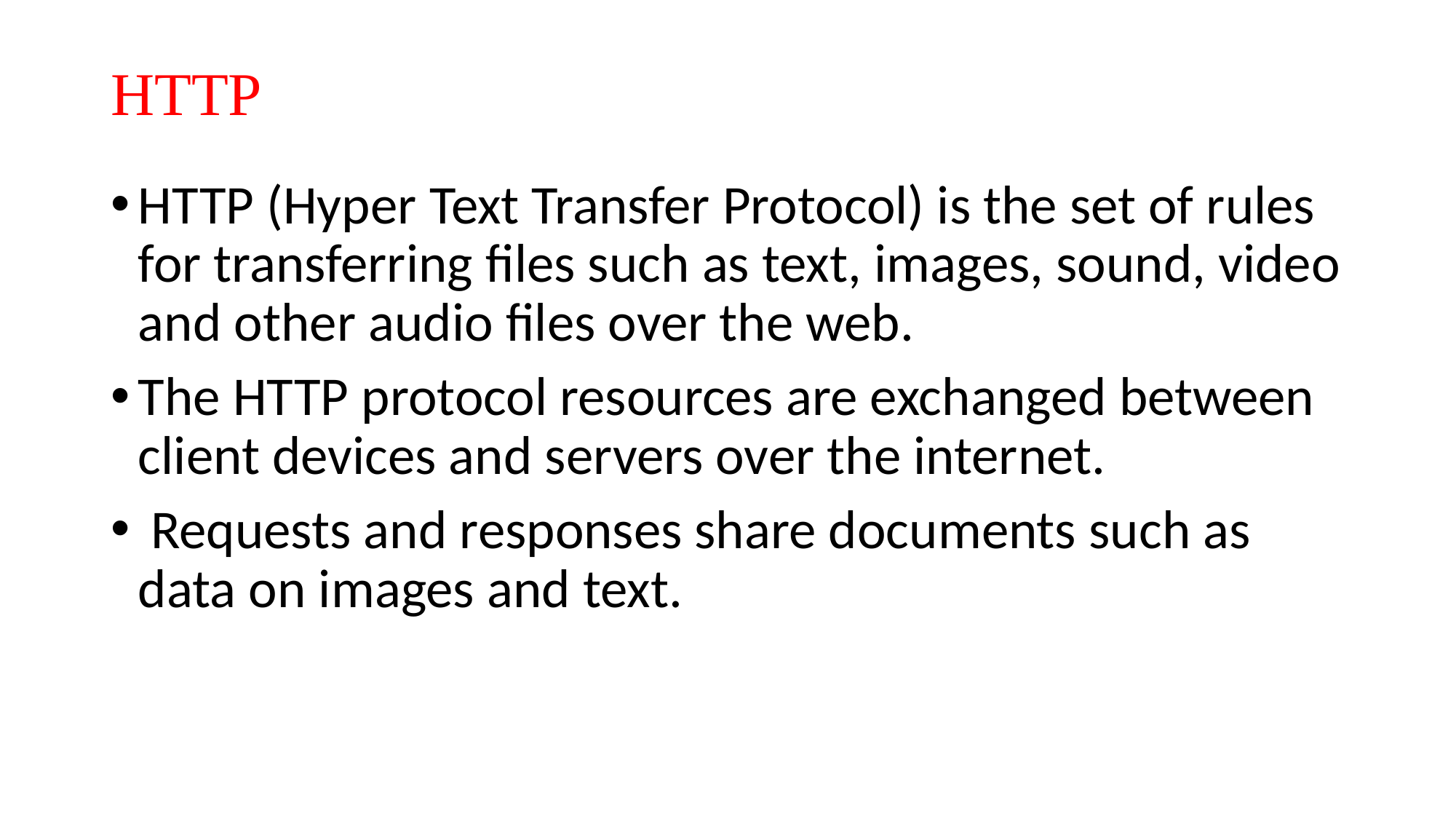

# HTTP
HTTP (Hyper Text Transfer Protocol) is the set of rules for transferring files such as text, images, sound, video and other audio files over the web.
The HTTP protocol resources are exchanged between client devices and servers over the internet.
 Requests and responses share documents such as data on images and text.